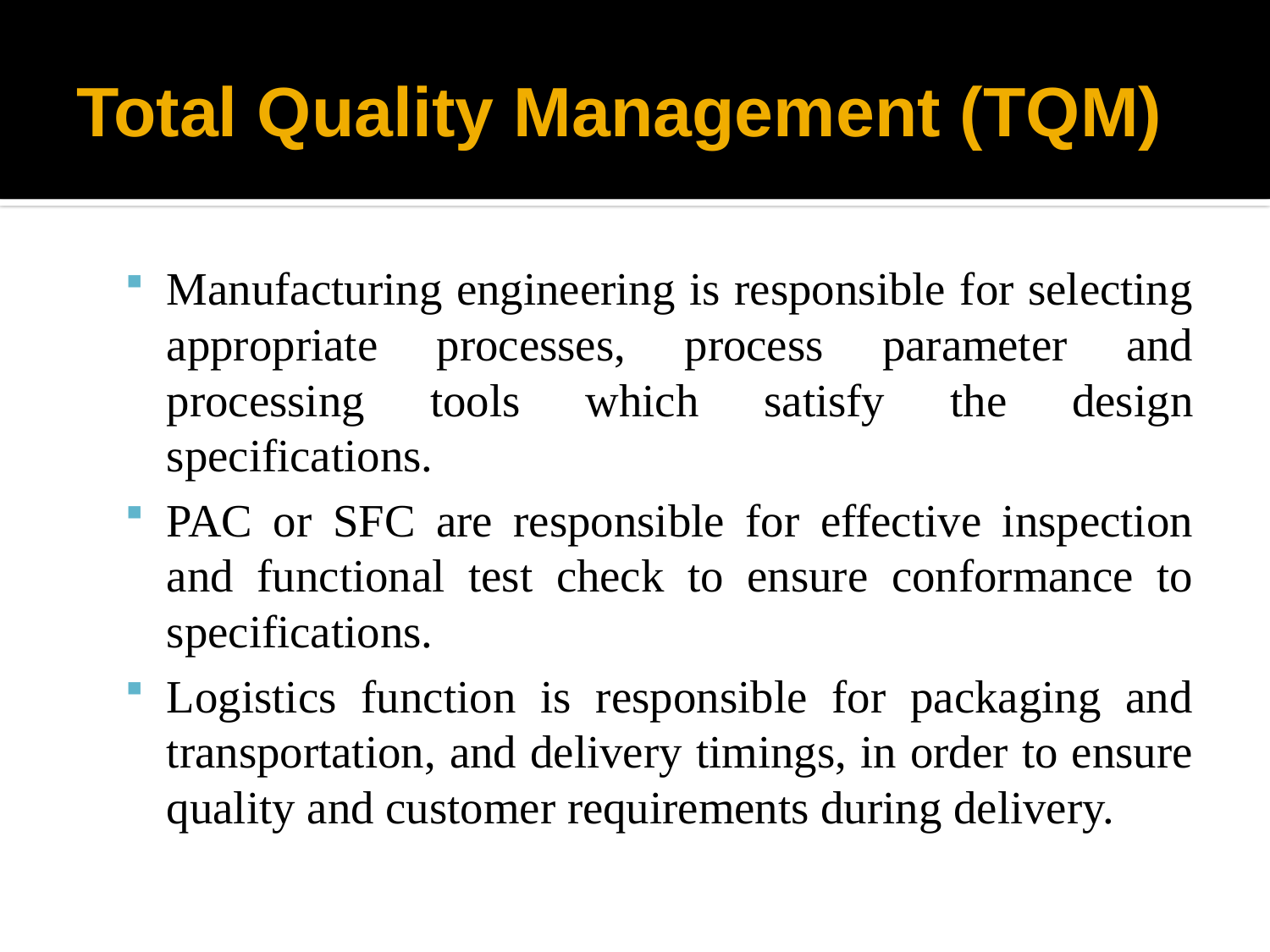

# Total Quality Management (TQM)
Manufacturing engineering is responsible for selecting appropriate processes, process parameter and processing tools which satisfy the design specifications.
PAC or SFC are responsible for effective inspection and functional test check to ensure conformance to specifications.
Logistics function is responsible for packaging and transportation, and delivery timings, in order to ensure quality and customer requirements during delivery.